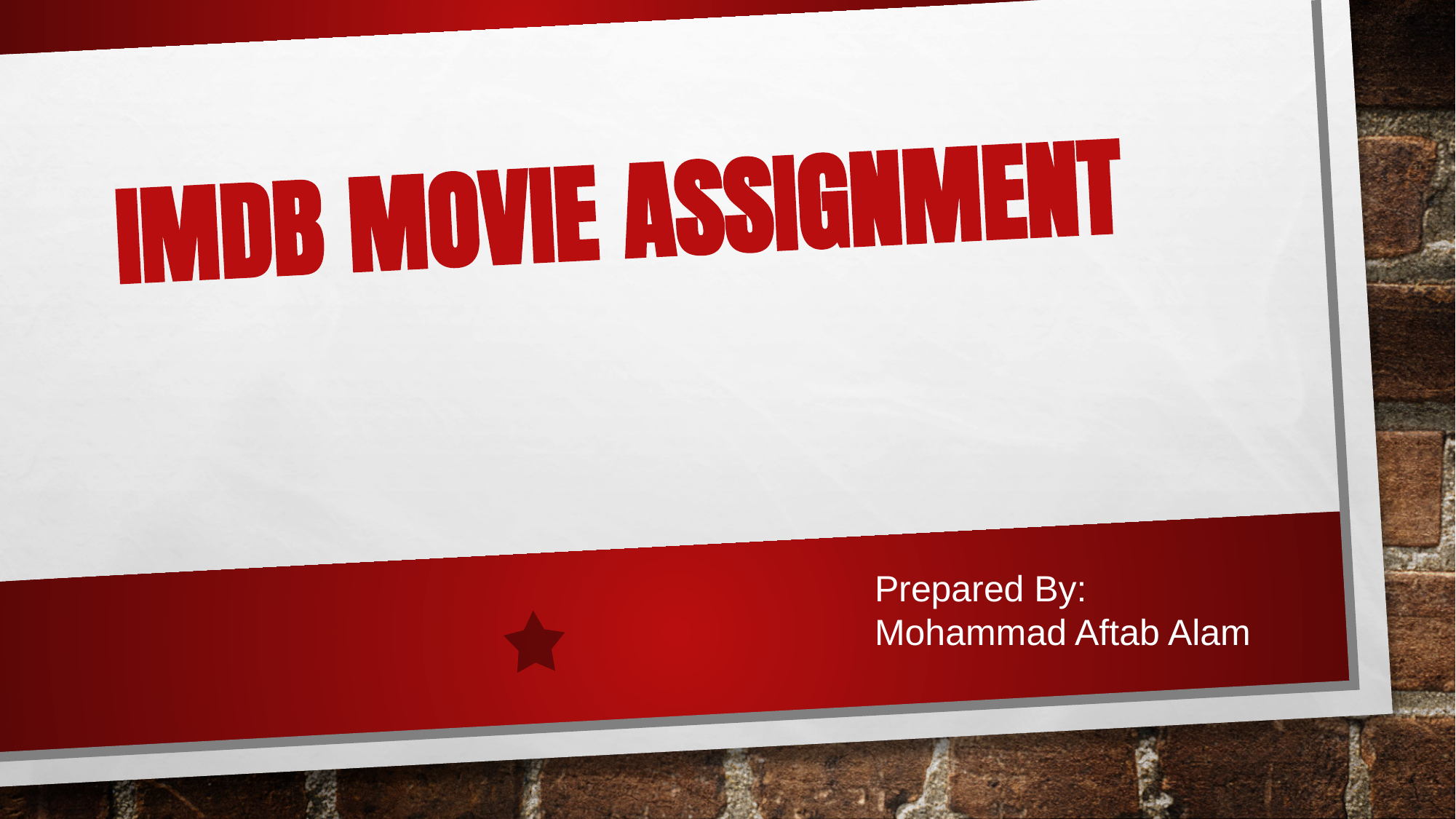

# IMDB movie assignment
Prepared By:
Mohammad Aftab Alam